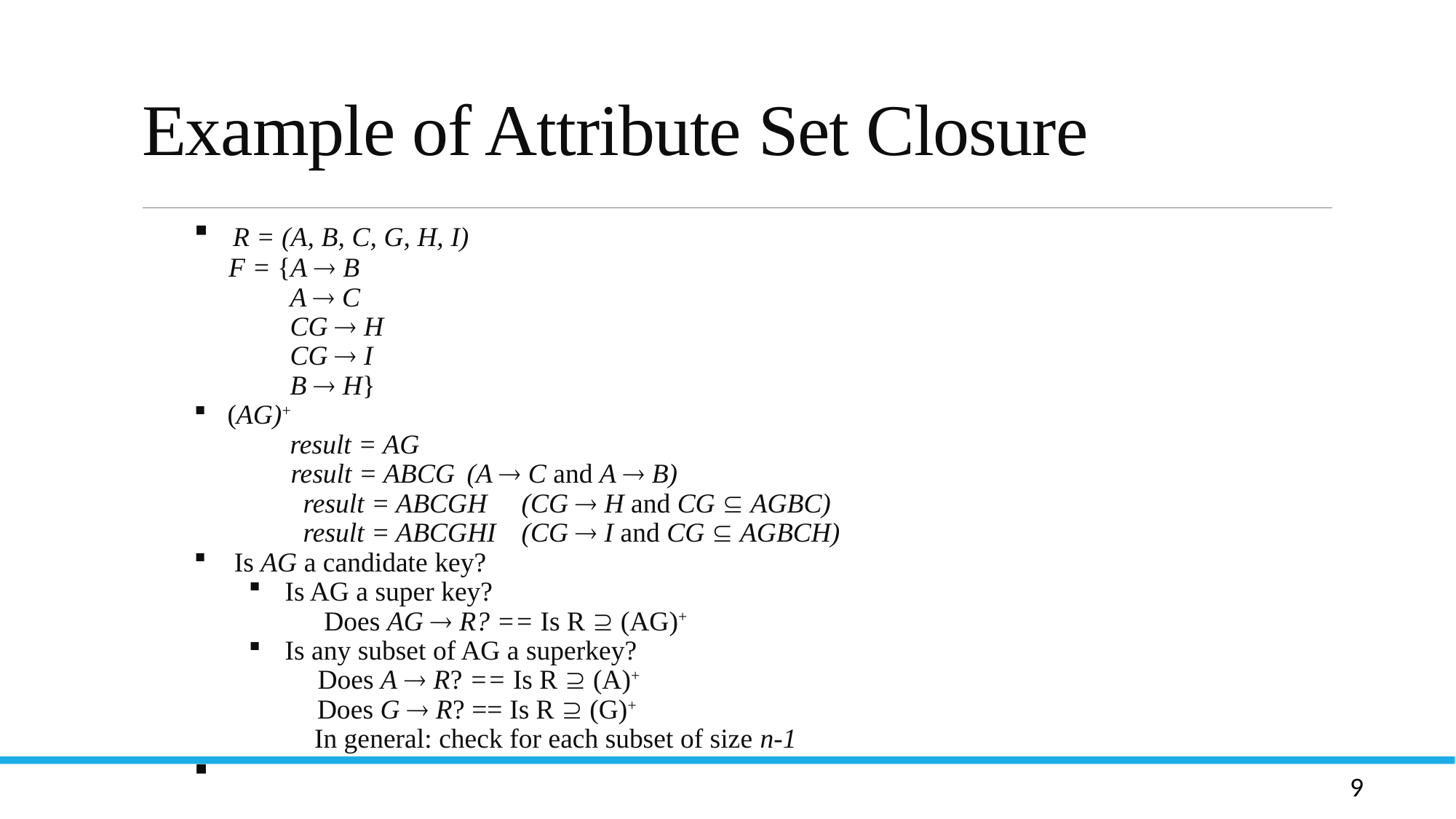

# Example of Attribute Set Closure
   R = (A, B, C, G, H, I)
     F = {A → B
	A → C
	CG → H
	CG → I
	B → H}
   (AG)+
	      result = AG
              result = ABCG	(A → C and A → B)
    	result = ABCGH	(CG → H and CG ⊆ AGBC)
  	result = ABCGHI	(CG → I and CG ⊆ AGBCH)
    Is AG a candidate key?
Is AG a super key?
    Does AG → R? == Is R ⊇ (AG)+
Is any subset of AG a superkey?
          Does A → R? == Is R ⊇ (A)+
   Does G → R? == Is R ⊇ (G)+
   In general: check for each subset of size n-1

Let R be a relation schema and let R1 and R2 form a decomposition of R . That is R = R1  U R2
We say that the decomposition if there is no loss of information by replacing  R with the two relation schemas R1  U R2
Formally,
             ∏ R1 (r)     ∏ R2 (r) = r
And,  conversely a decomposition is lossy if
     r  ⊂  ∏ R1 (r)     ∏ R2 (r) = r